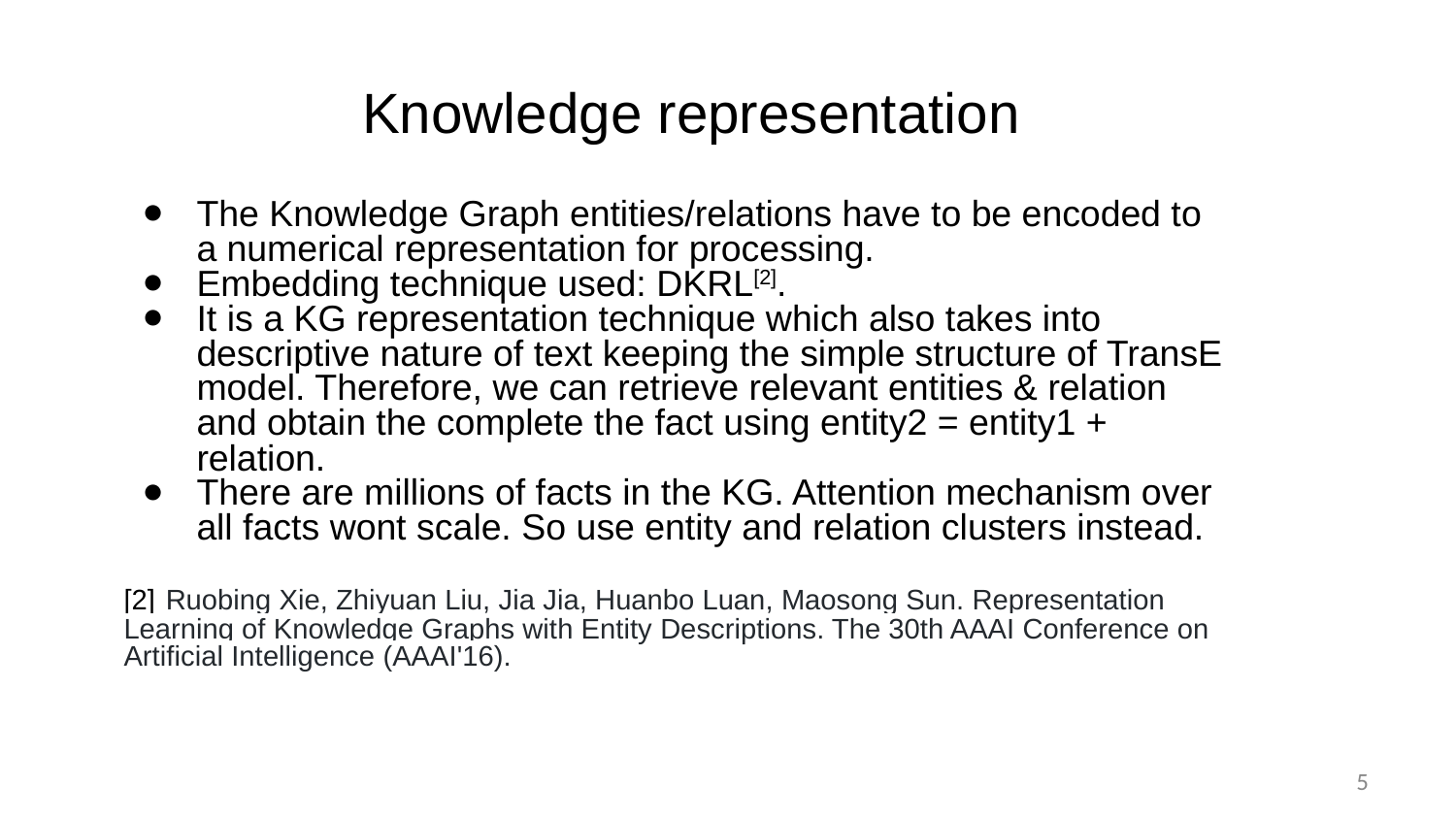

# Knowledge representation
The Knowledge Graph entities/relations have to be encoded to a numerical representation for processing.
Embedding technique used: DKRL[2].
It is a KG representation technique which also takes into descriptive nature of text keeping the simple structure of TransE model. Therefore, we can retrieve relevant entities & relation and obtain the complete the fact using entity2 = entity1 + relation.
There are millions of facts in the KG. Attention mechanism over all facts wont scale. So use entity and relation clusters instead.

[2] Ruobing Xie, Zhiyuan Liu, Jia Jia, Huanbo Luan, Maosong Sun. Representation Learning of Knowledge Graphs with Entity Descriptions. The 30th AAAI Conference on Artificial Intelligence (AAAI'16).
5